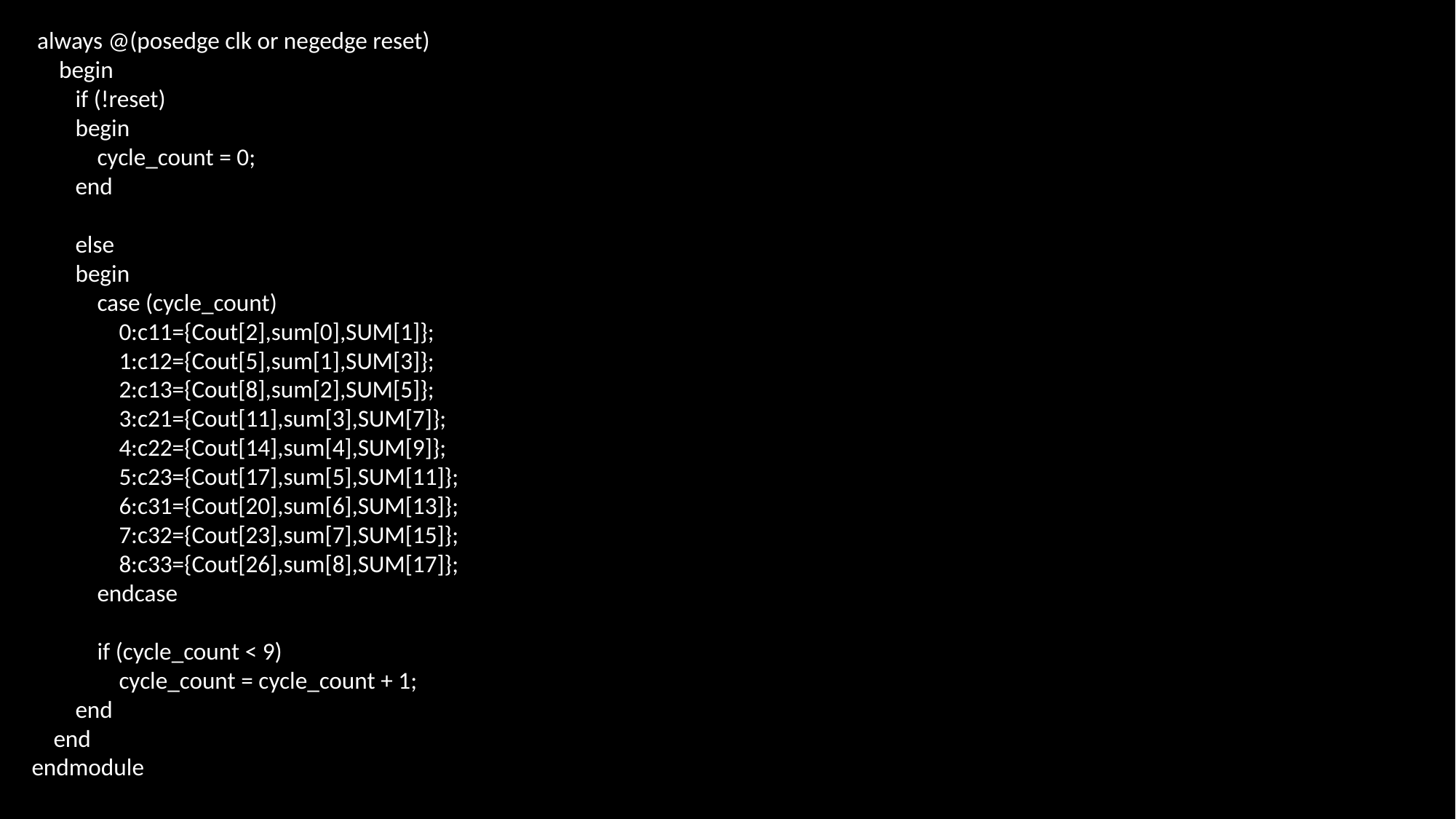

always @(posedge clk or negedge reset)
     begin
        if (!reset)
        begin
            cycle_count = 0;
        end

        else
        begin
            case (cycle_count)
                0:c11={Cout[2],sum[0],SUM[1]};
                1:c12={Cout[5],sum[1],SUM[3]};
                2:c13={Cout[8],sum[2],SUM[5]};
                3:c21={Cout[11],sum[3],SUM[7]};
                4:c22={Cout[14],sum[4],SUM[9]};
                5:c23={Cout[17],sum[5],SUM[11]};
                6:c31={Cout[20],sum[6],SUM[13]};
                7:c32={Cout[23],sum[7],SUM[15]};
                8:c33={Cout[26],sum[8],SUM[17]};
            endcase

            if (cycle_count < 9)
                cycle_count = cycle_count + 1;
        end
    end
endmodule